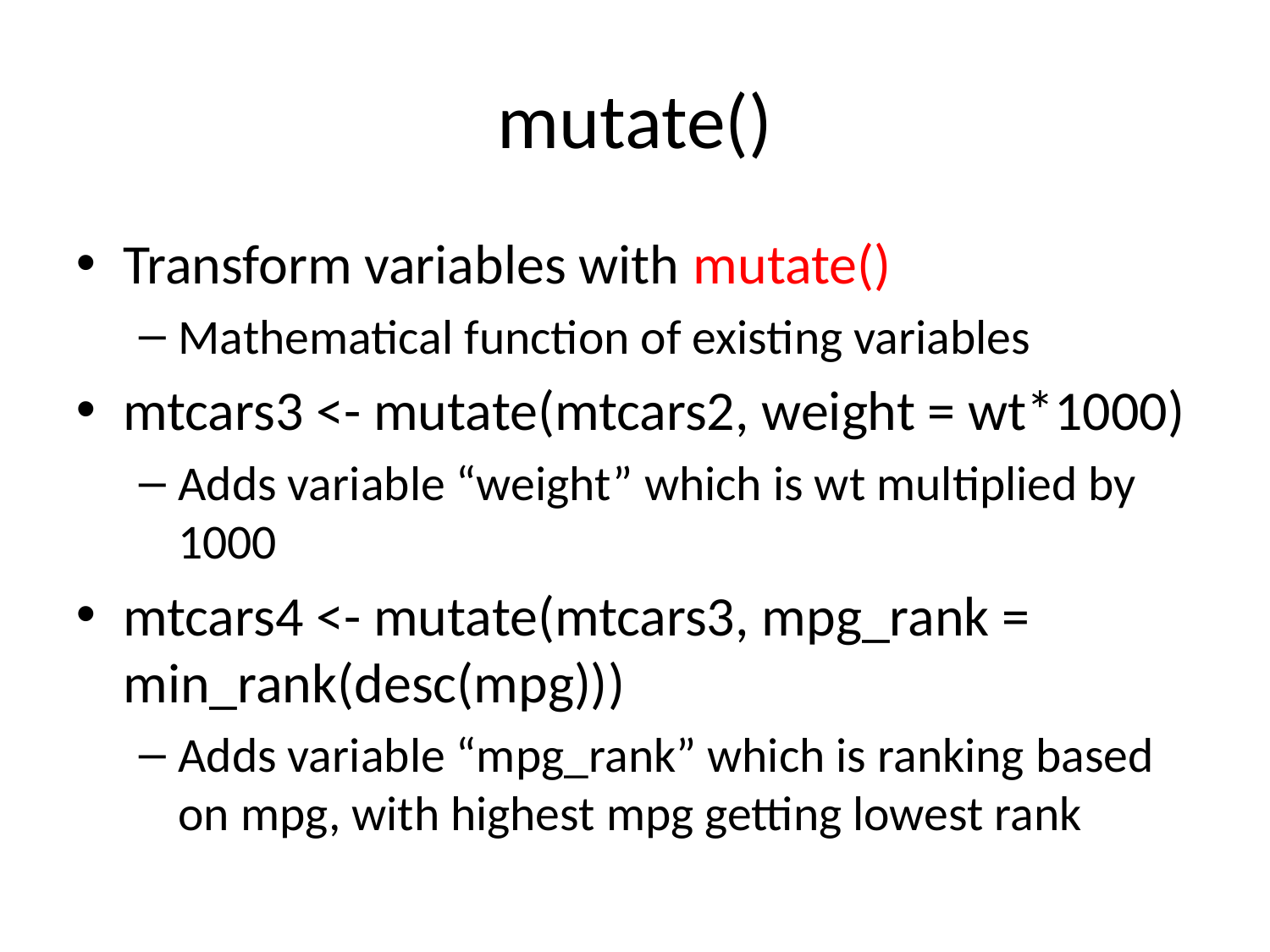

# mutate()
Transform variables with mutate()
Mathematical function of existing variables
mtcars3 <- mutate(mtcars2, weight = wt*1000)
Adds variable “weight” which is wt multiplied by 1000
mtcars4 <- mutate(mtcars3, mpg_rank = min_rank(desc(mpg)))
Adds variable “mpg_rank” which is ranking based on mpg, with highest mpg getting lowest rank